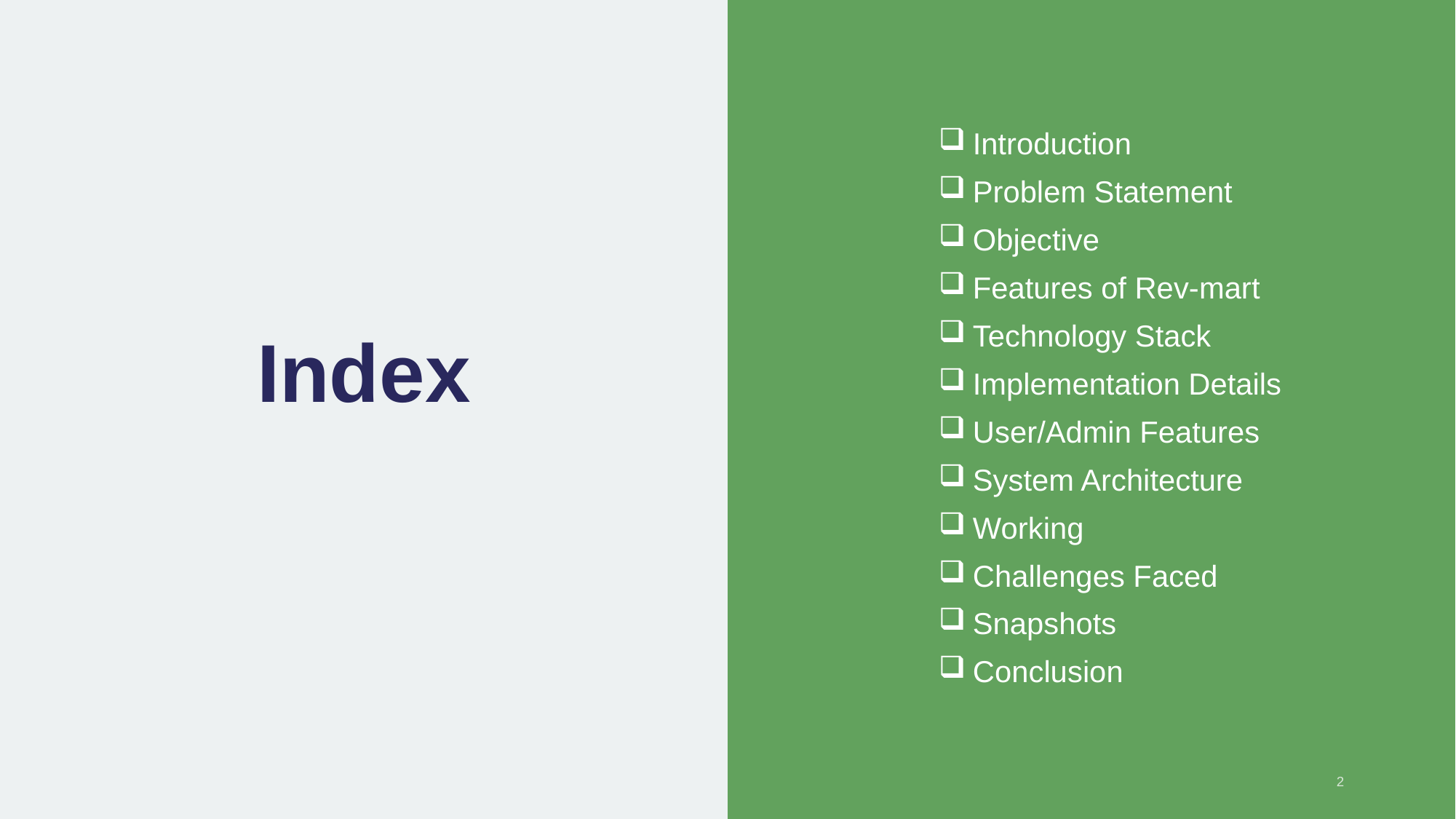

Introduction
Problem Statement
Objective
Features of Rev-mart
Technology Stack
Implementation Details
User/Admin Features
System Architecture
Working
Challenges Faced
Snapshots
Conclusion

# Index
2